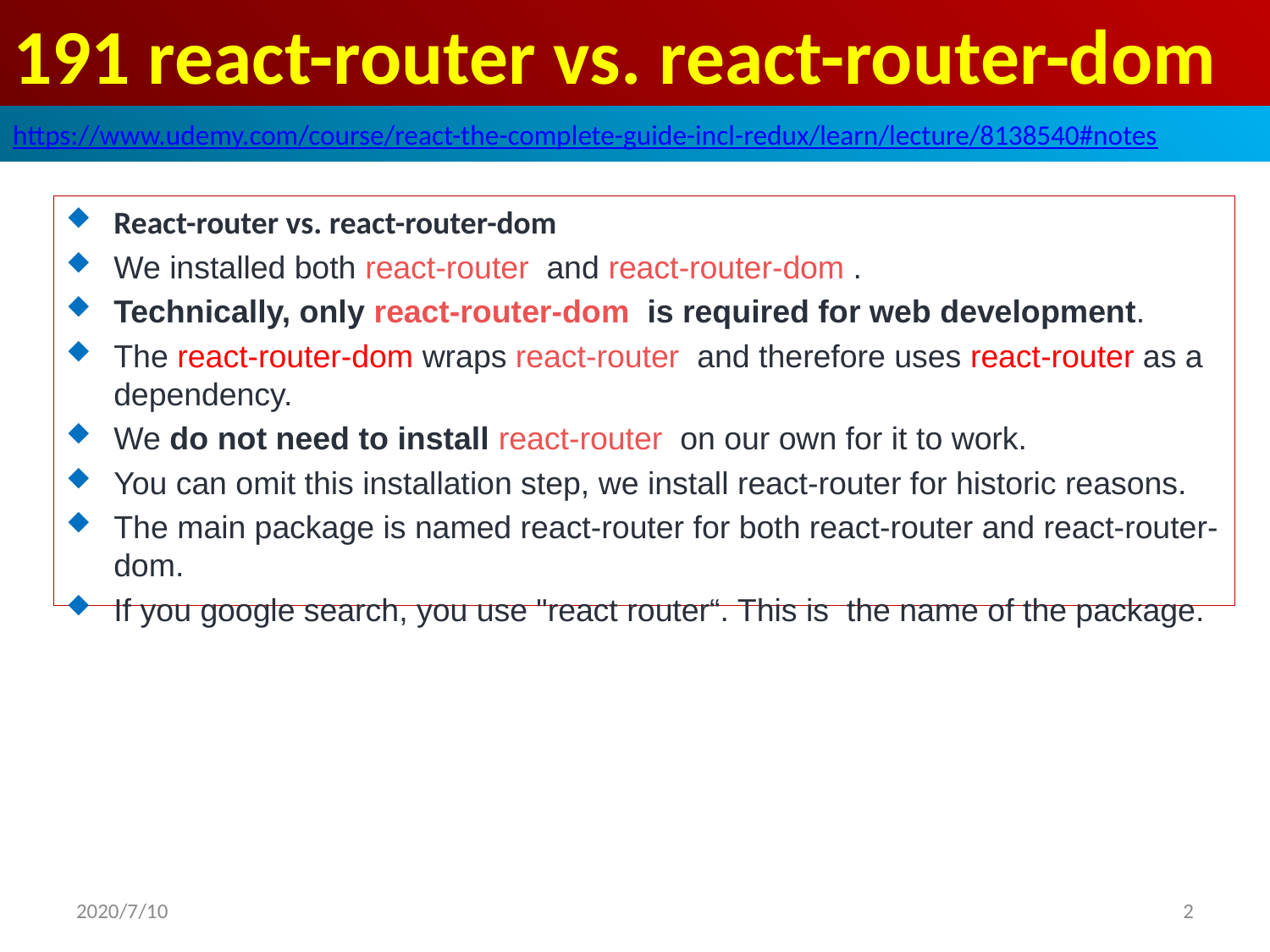

# 191 react-router vs. react-router-dom
https://www.udemy.com/course/react-the-complete-guide-incl-redux/learn/lecture/8138540#notes
React-router vs. react-router-dom
We installed both react-router  and react-router-dom .
Technically, only react-router-dom  is required for web development.
The react-router-dom wraps react-router  and therefore uses react-router as a dependency.
We do not need to install react-router  on our own for it to work.
You can omit this installation step, we install react-router for historic reasons.
The main package is named react-router for both react-router and react-router-dom.
If you google search, you use "react router“. This is  the name of the package.
2020/7/10
2